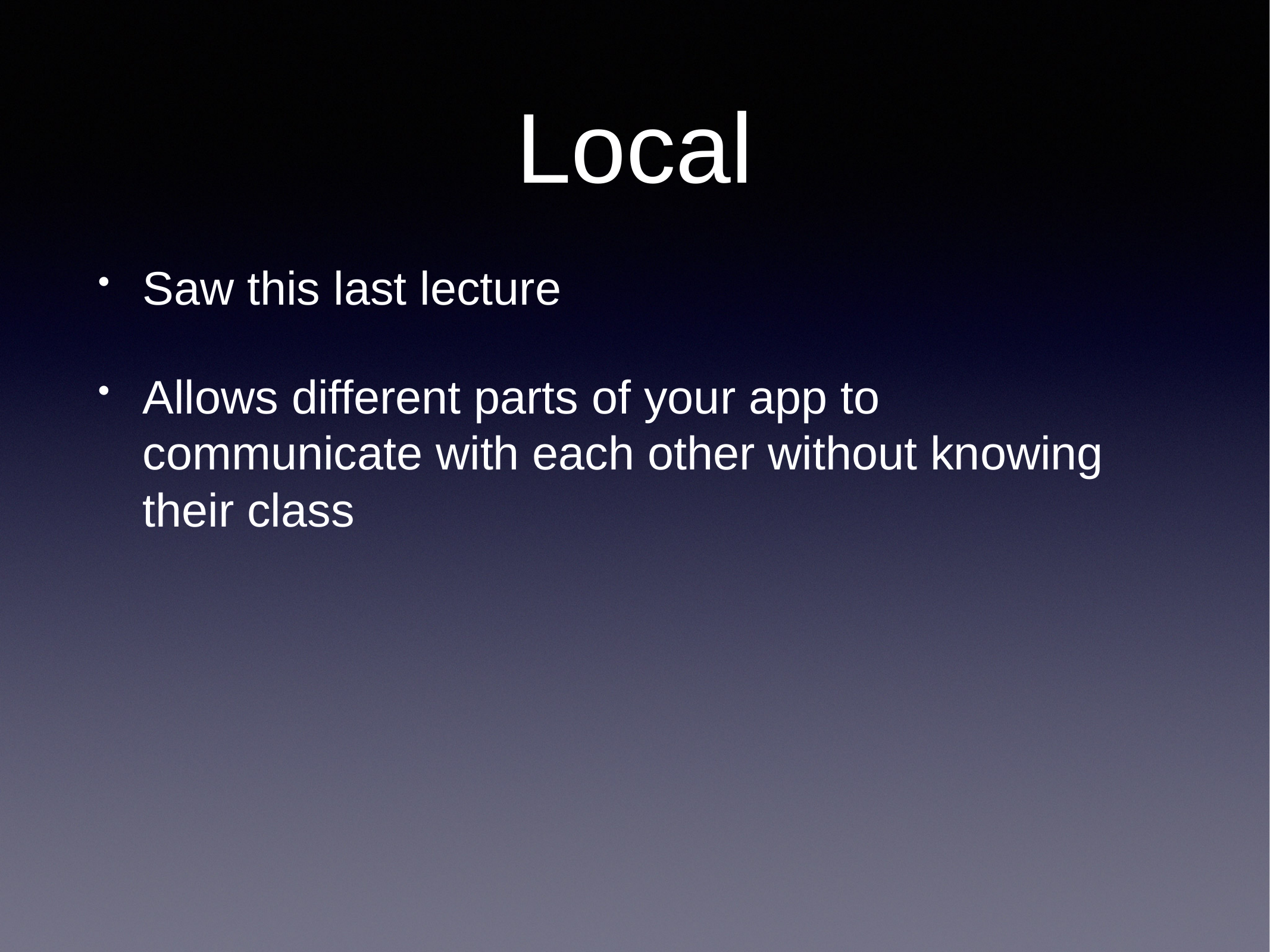

# Local
Saw this last lecture
Allows different parts of your app to communicate with each other without knowing their class